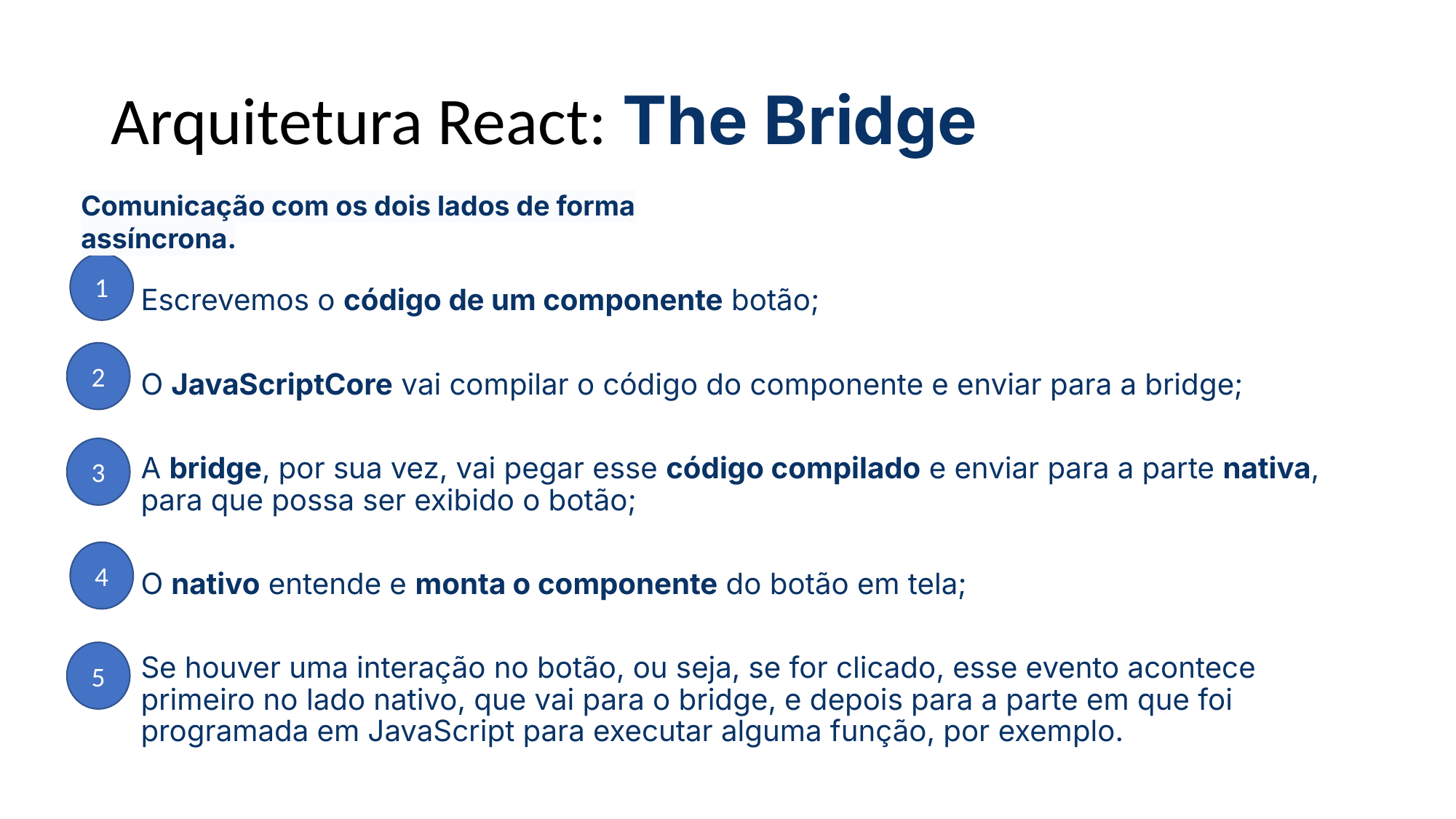

# Arquitetura React: The Bridge
Comunicação com os dois lados de forma assíncrona.

Escrevemos o código de um componente botão;

O JavaScriptCore vai compilar o código do componente e enviar para a bridge;

A bridge, por sua vez, vai pegar esse código compilado e enviar para a parte nativa, para que possa ser exibido o botão;

O nativo entende e monta o componente do botão em tela;

Se houver uma interação no botão, ou seja, se for clicado, esse evento acontece primeiro no lado nativo, que vai para o bridge, e depois para a parte em que foi programada em JavaScript para executar alguma função, por exemplo.

1
2
3
4
5